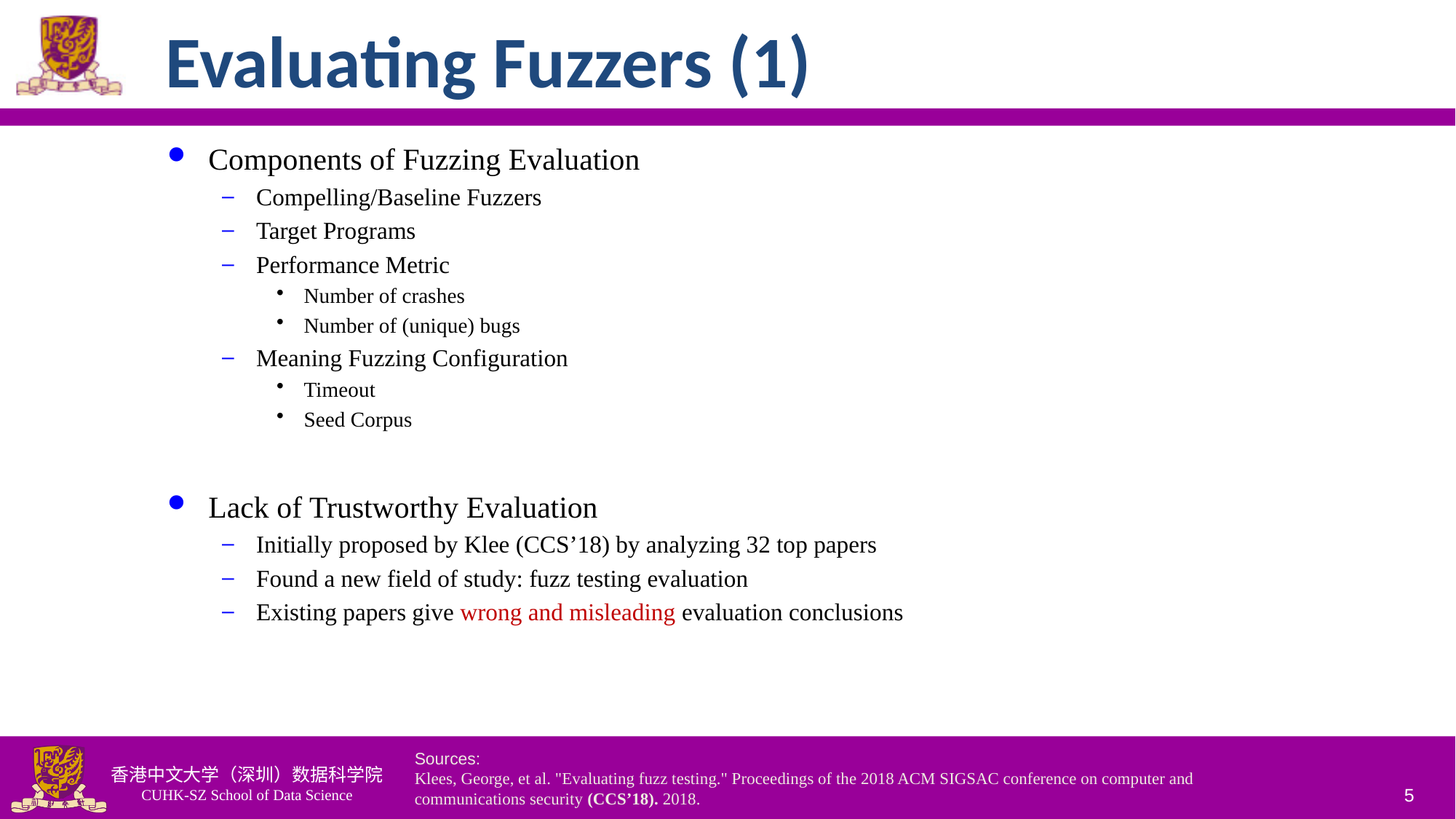

# Evaluating Fuzzers (1)
Components of Fuzzing Evaluation
Compelling/Baseline Fuzzers
Target Programs
Performance Metric
Number of crashes
Number of (unique) bugs
Meaning Fuzzing Configuration
Timeout
Seed Corpus

Lack of Trustworthy Evaluation
Initially proposed by Klee (CCS’18) by analyzing 32 top papers
Found a new field of study: fuzz testing evaluation
Existing papers give wrong and misleading evaluation conclusions

Sources:
Klees, George, et al. "Evaluating fuzz testing." Proceedings of the 2018 ACM SIGSAC conference on computer and communications security (CCS’18). 2018.
5